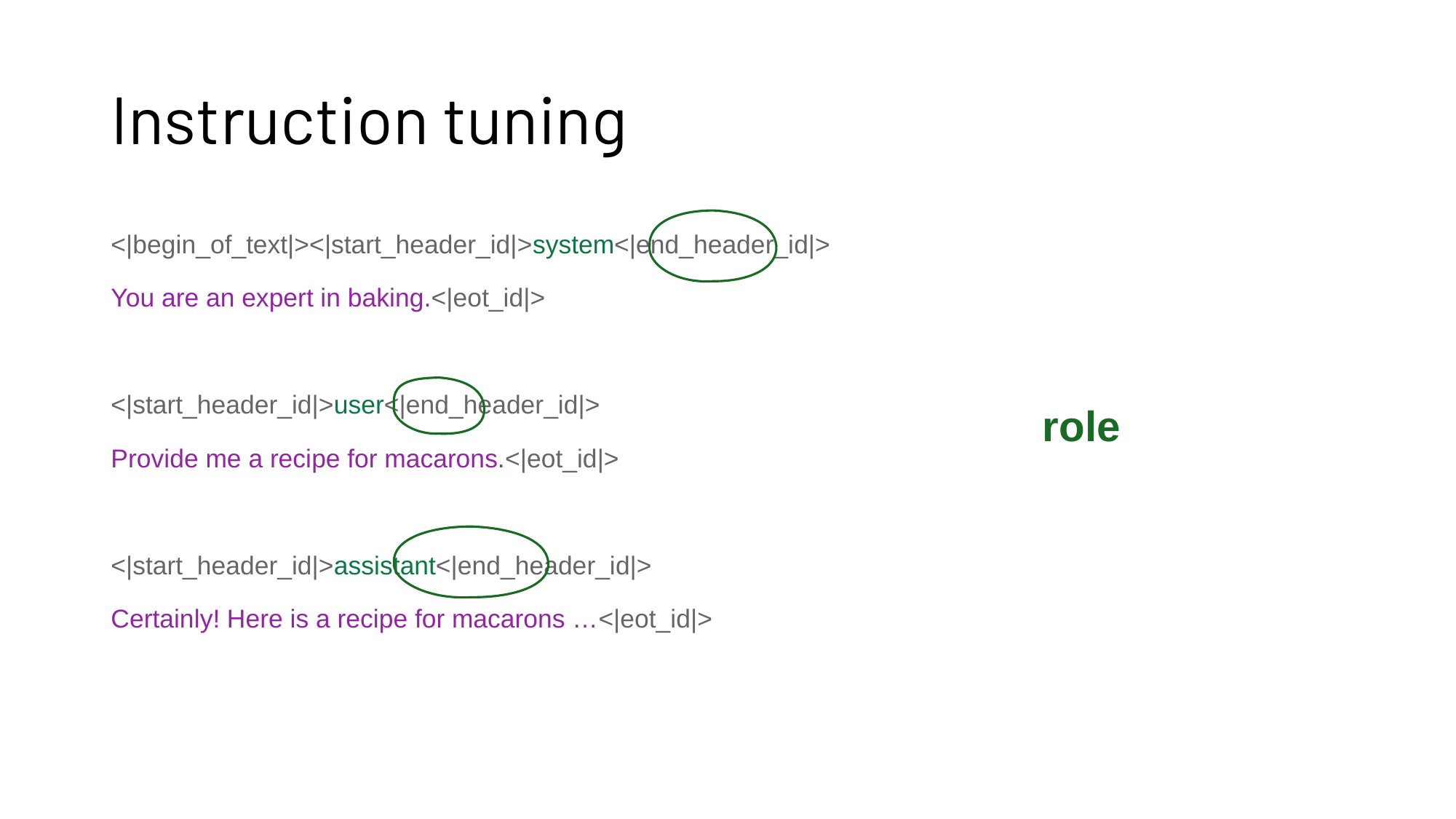

# Instruction tuning

<|begin_of_text|><|start_header_id|>system<|end_header_id|>
You are an expert in baking.<|eot_id|>

<|start_header_id|>user<|end_header_id|>
Provide me a recipe for macarons.<|eot_id|>

<|start_header_id|>assistant<|end_header_id|>
Certainly! Here is a recipe for macarons …<|eot_id|>

role